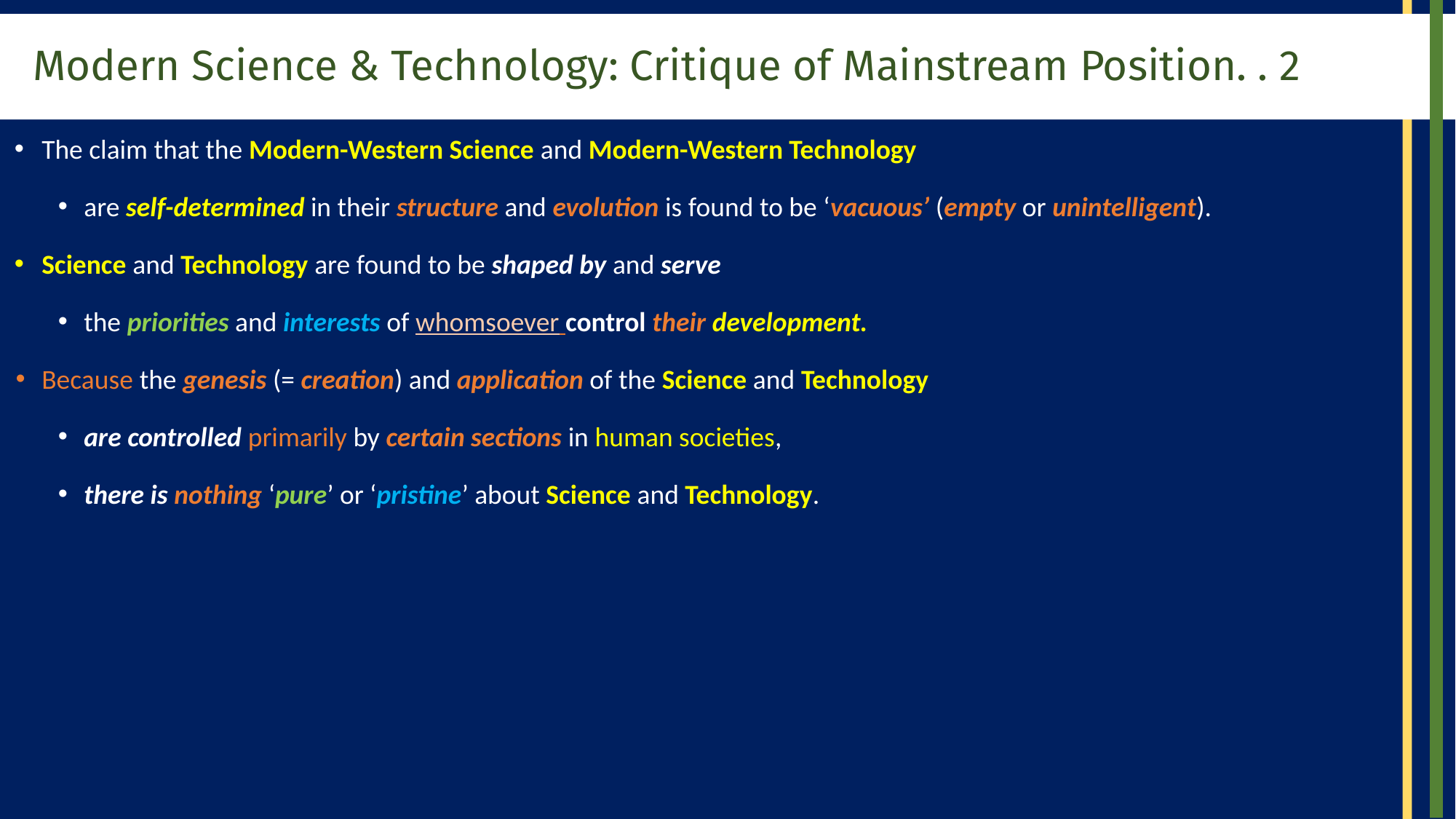

# Modern Science & Technology: Critique of Mainstream Position. . 2
The claim that the Modern-Western Science and Modern-Western Technology
are self-determined in their structure and evolution is found to be ‘vacuous’ (empty or unintelligent).
Science and Technology are found to be shaped by and serve
the priorities and interests of whomsoever control their development.
Because the genesis (= creation) and application of the Science and Technology
are controlled primarily by certain sections in human societies,
there is nothing ‘pure’ or ‘pristine’ about Science and Technology.